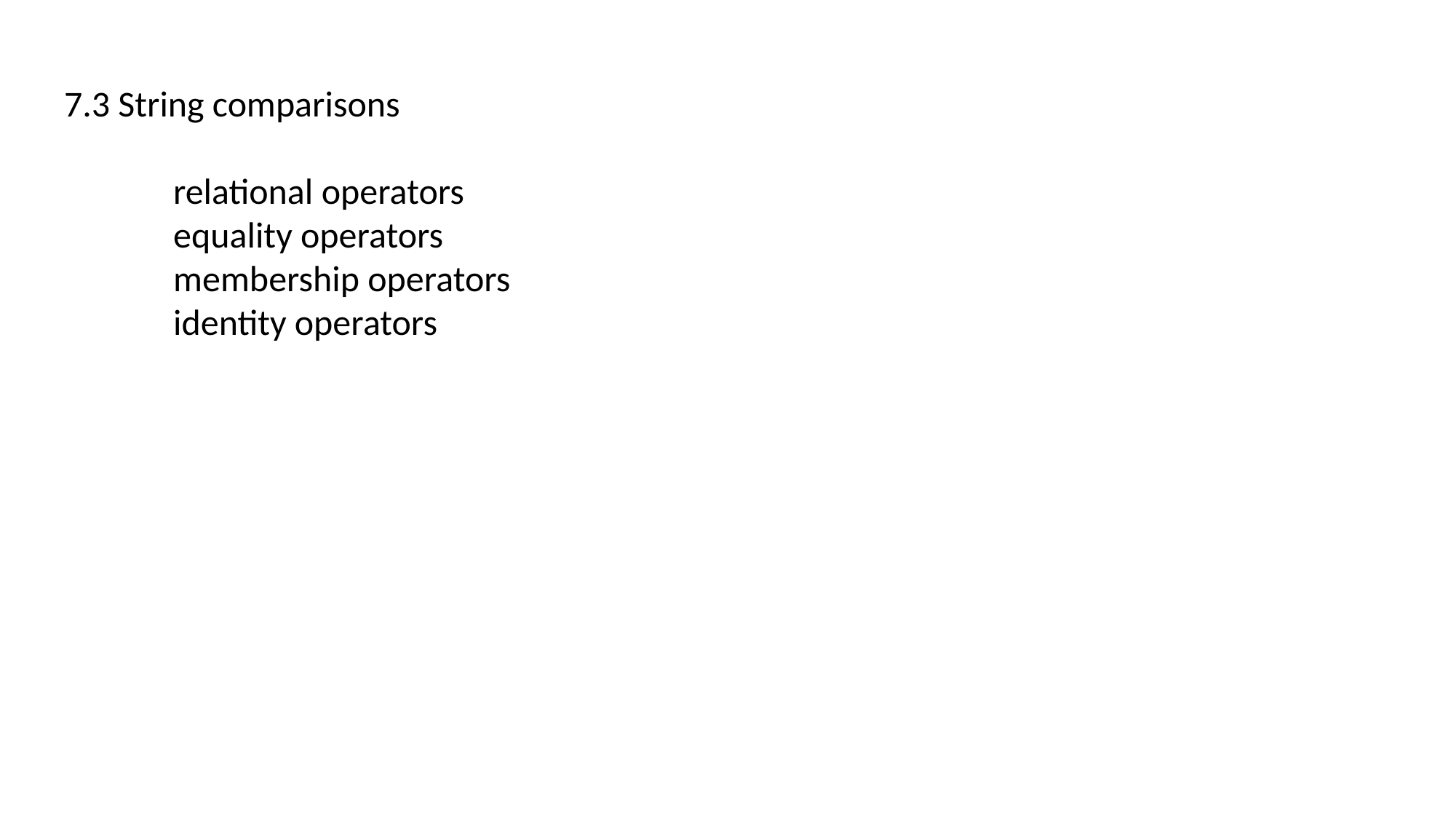

7.3 String comparisons

	relational operators
	equality operators
	membership operators
	identity operators